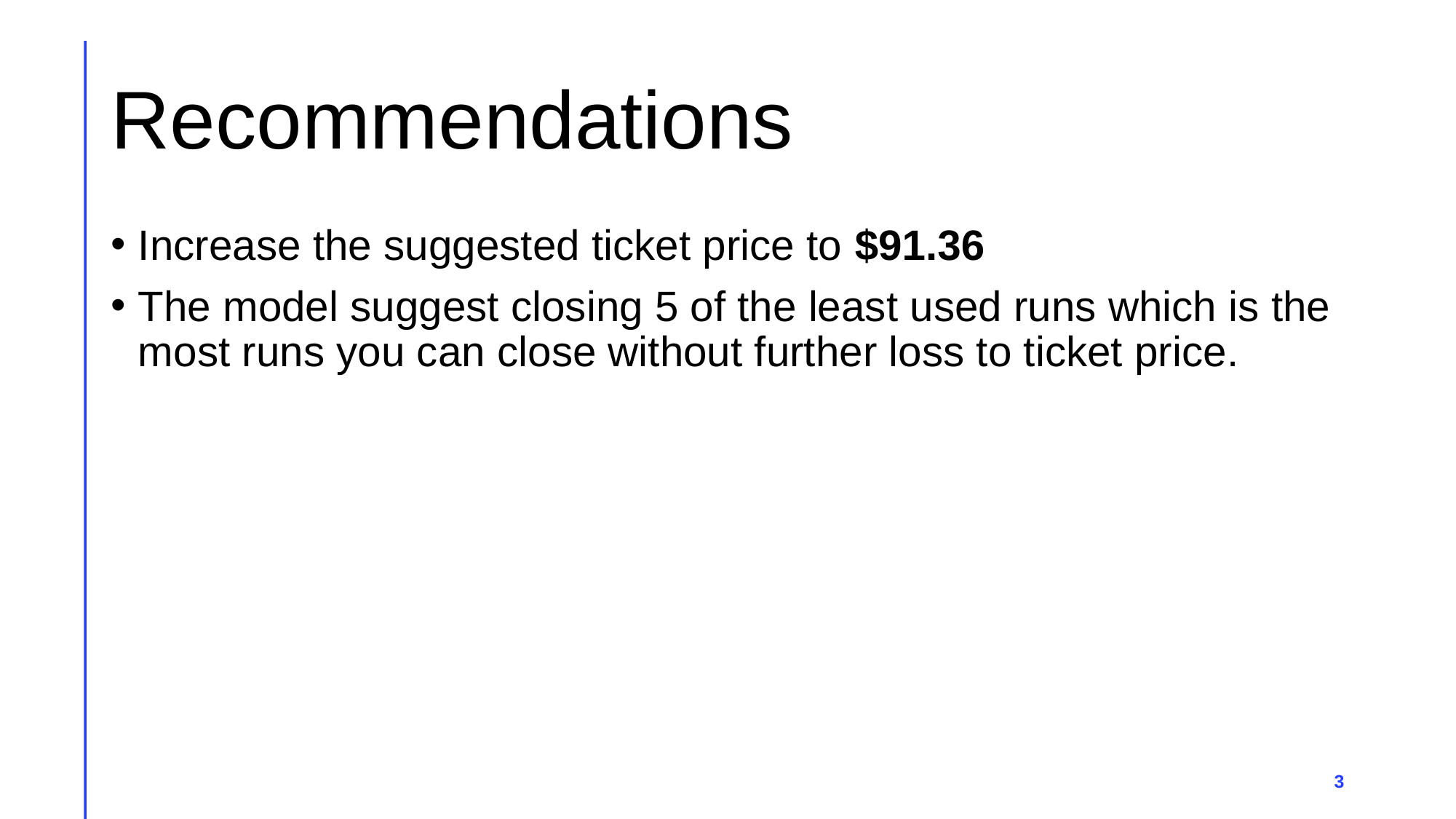

# Recommendations
Increase the suggested ticket price to $91.36
The model suggest closing 5 of the least used runs which is the most runs you can close without further loss to ticket price.
3